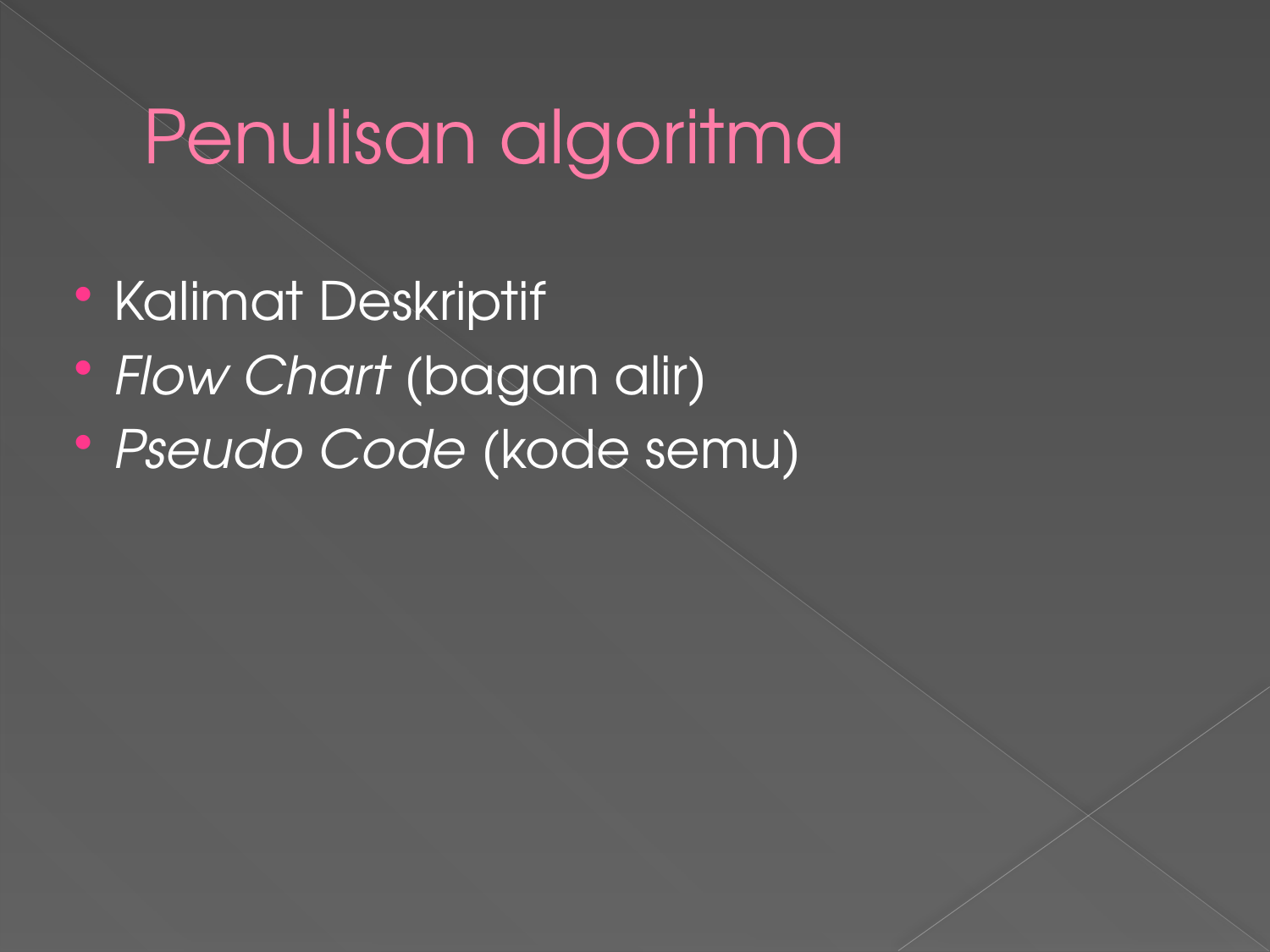

# Penulisan algoritma
Kalimat Deskriptif
Flow Chart (bagan alir)
Pseudo Code (kode semu)